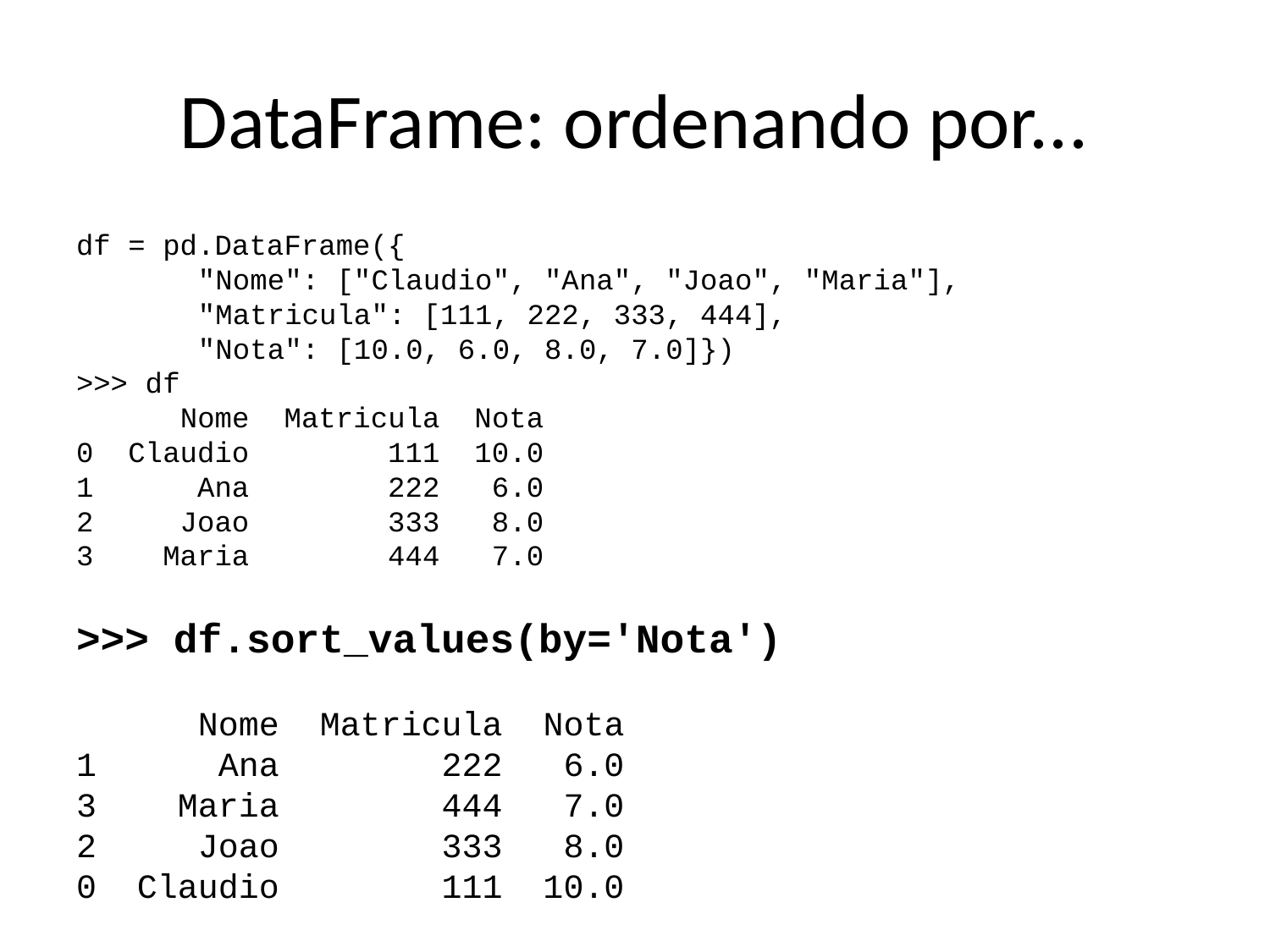

# DataFrame: ordenando por...
df = pd.DataFrame({
	"Nome": ["Claudio", "Ana", "Joao", "Maria"],
	"Matricula": [111, 222, 333, 444],
	"Nota": [10.0, 6.0, 8.0, 7.0]})
>>> df
      Nome  Matricula  Nota
0  Claudio        111  10.0
1      Ana        222   6.0
2     Joao        333   8.0
3    Maria        444   7.0

>>> df.sort_values(by='Nota')

      Nome  Matricula  Nota
1      Ana        222   6.0
3    Maria        444   7.0
2     Joao        333   8.0
0  Claudio        111  10.0